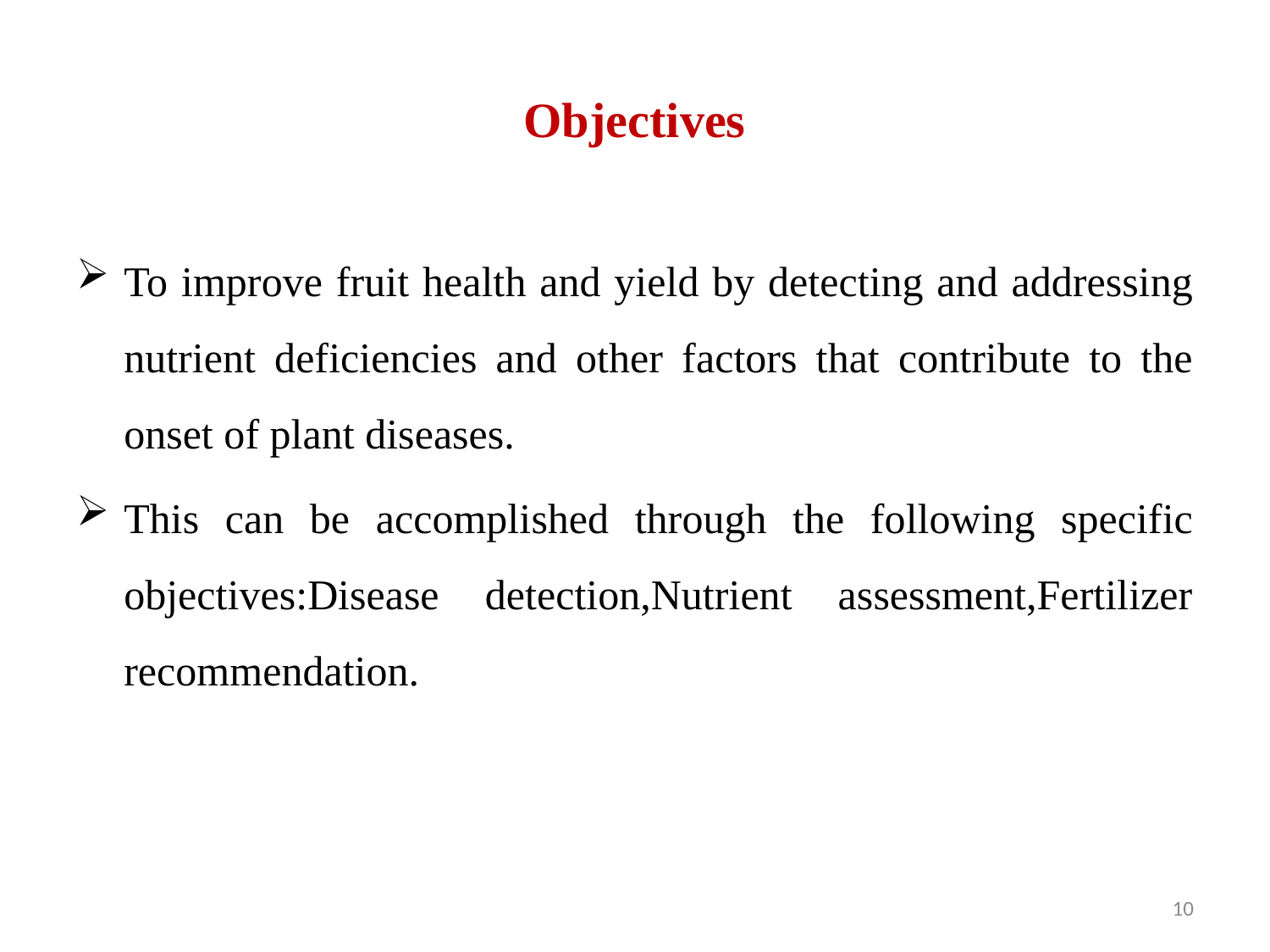

# Objectives
To improve fruit health and yield by detecting and addressing nutrient deficiencies and other factors that contribute to the onset of plant diseases.
This can be accomplished through the following specific objectives:Disease detection,Nutrient assessment,Fertilizer recommendation.
10